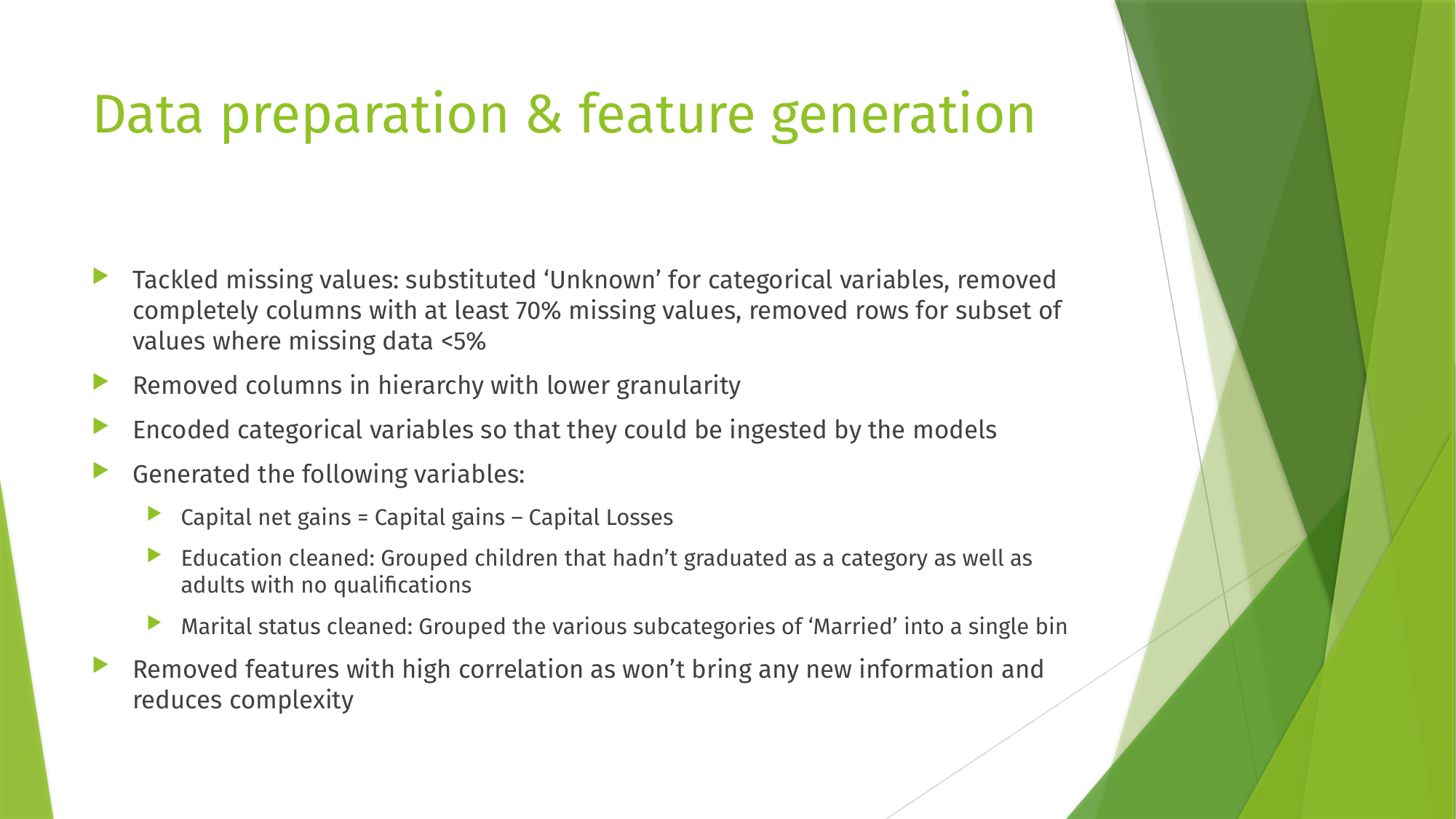

# Data preparation & feature generation
Tackled missing values: substituted ‘Unknown’ for categorical variables, removed completely columns with at least 70% missing values, removed rows for subset of values where missing data <5%
Removed columns in hierarchy with lower granularity
Encoded categorical variables so that they could be ingested by the models
Generated the following variables:
Capital net gains = Capital gains – Capital Losses
Education cleaned: Grouped children that hadn’t graduated as a category as well as adults with no qualifications
Marital status cleaned: Grouped the various subcategories of ‘Married’ into a single bin
Removed features with high correlation as won’t bring any new information and reduces complexity